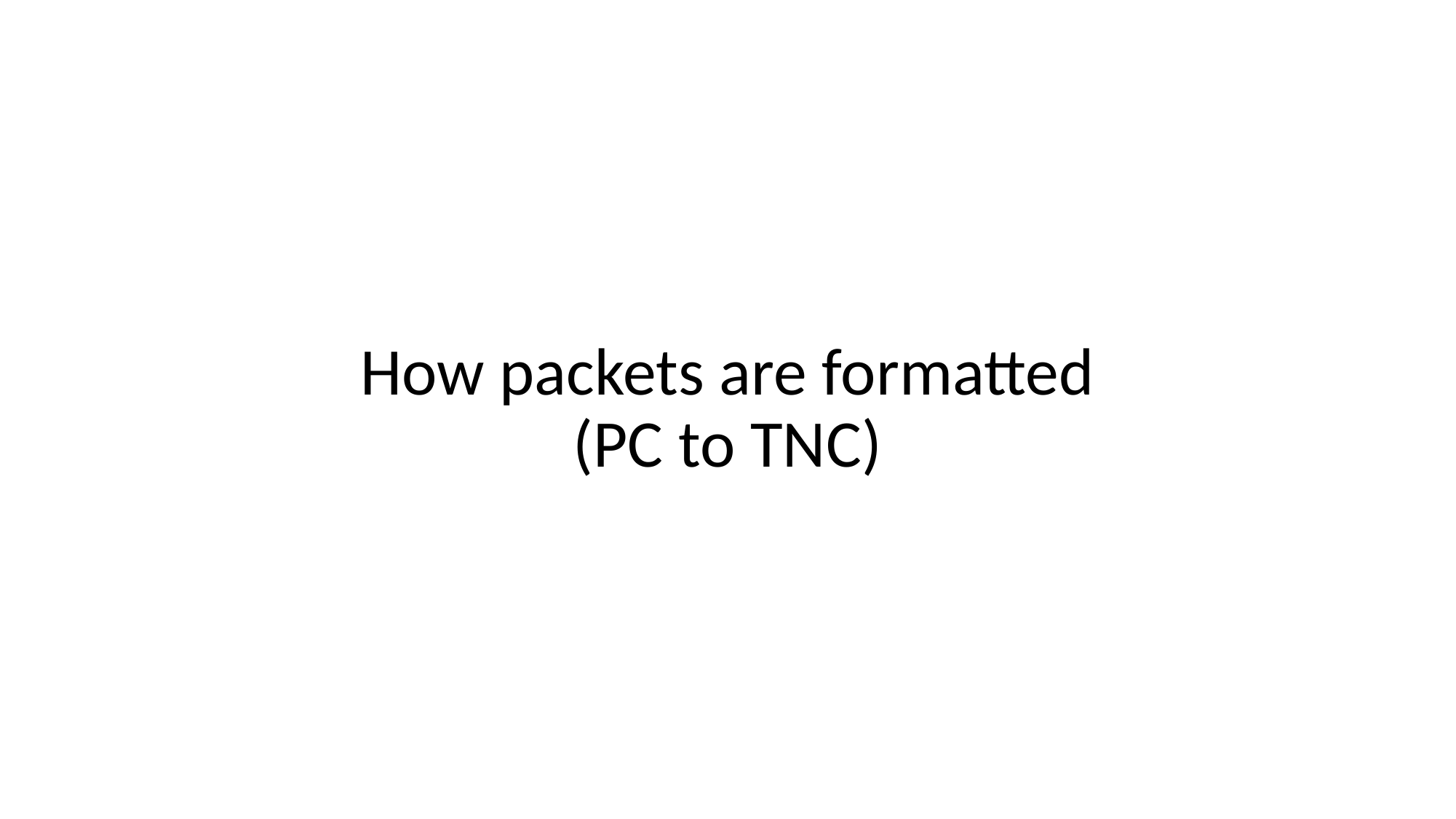

# How packets are formatted (PC to TNC)